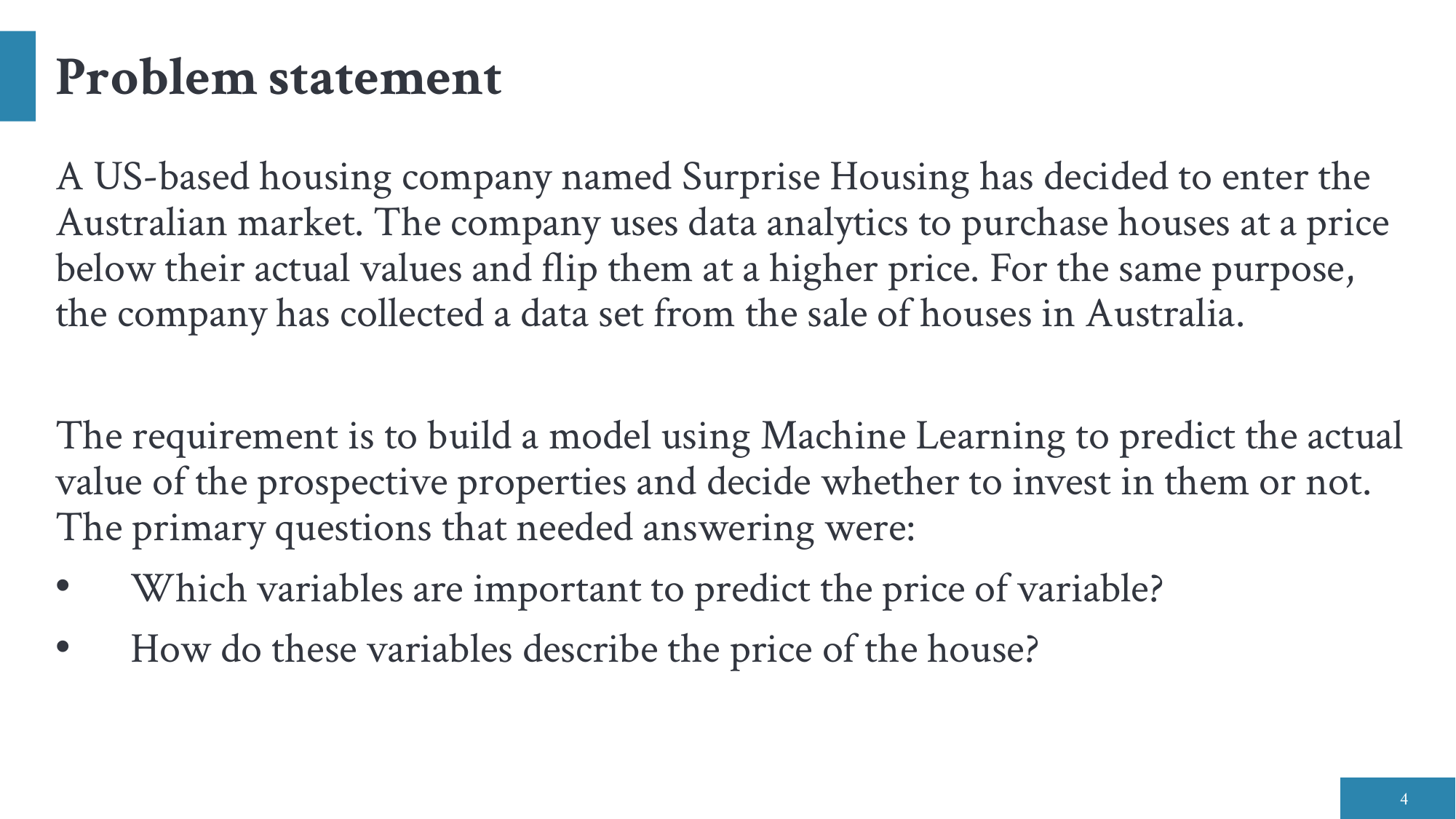

# Problem statement
A US-based housing company named Surprise Housing has decided to enter the Australian market. The company uses data analytics to purchase houses at a price below their actual values and flip them at a higher price. For the same purpose, the company has collected a data set from the sale of houses in Australia.

The requirement is to build a model using Machine Learning to predict the actual value of the prospective properties and decide whether to invest in them or not. The primary questions that needed answering were:
Which variables are important to predict the price of variable?
How do these variables describe the price of the house?
4